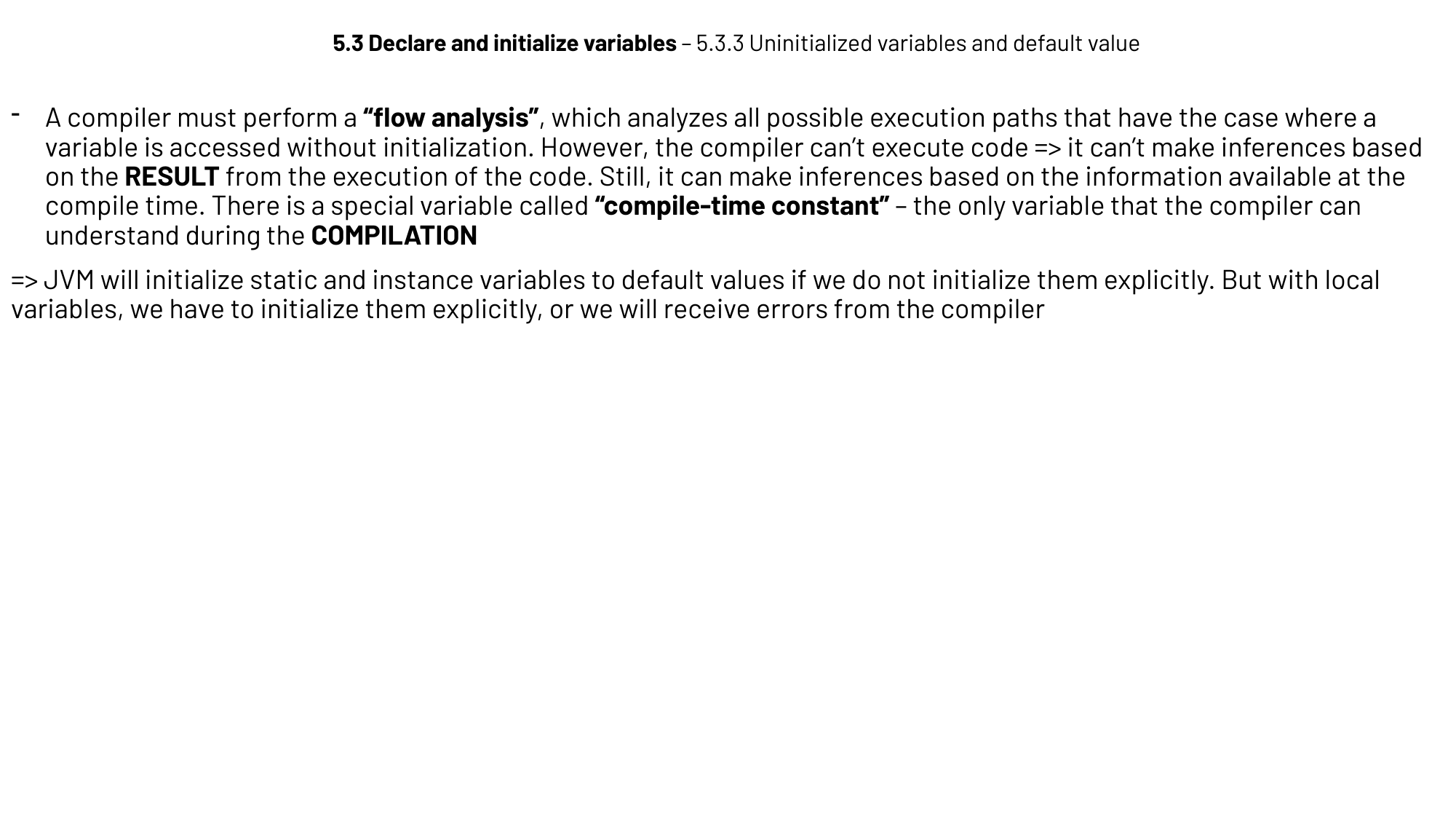

5.3 Declare and initialize variables – 5.3.3 Uninitialized variables and default value
A compiler must perform a “flow analysis”, which analyzes all possible execution paths that have the case where a variable is accessed without initialization. However, the compiler can’t execute code => it can’t make inferences based on the RESULT from the execution of the code. Still, it can make inferences based on the information available at the compile time. There is a special variable called “compile-time constant” – the only variable that the compiler can understand during the COMPILATION
=> JVM will initialize static and instance variables to default values if we do not initialize them explicitly. But with local variables, we have to initialize them explicitly, or we will receive errors from the compiler